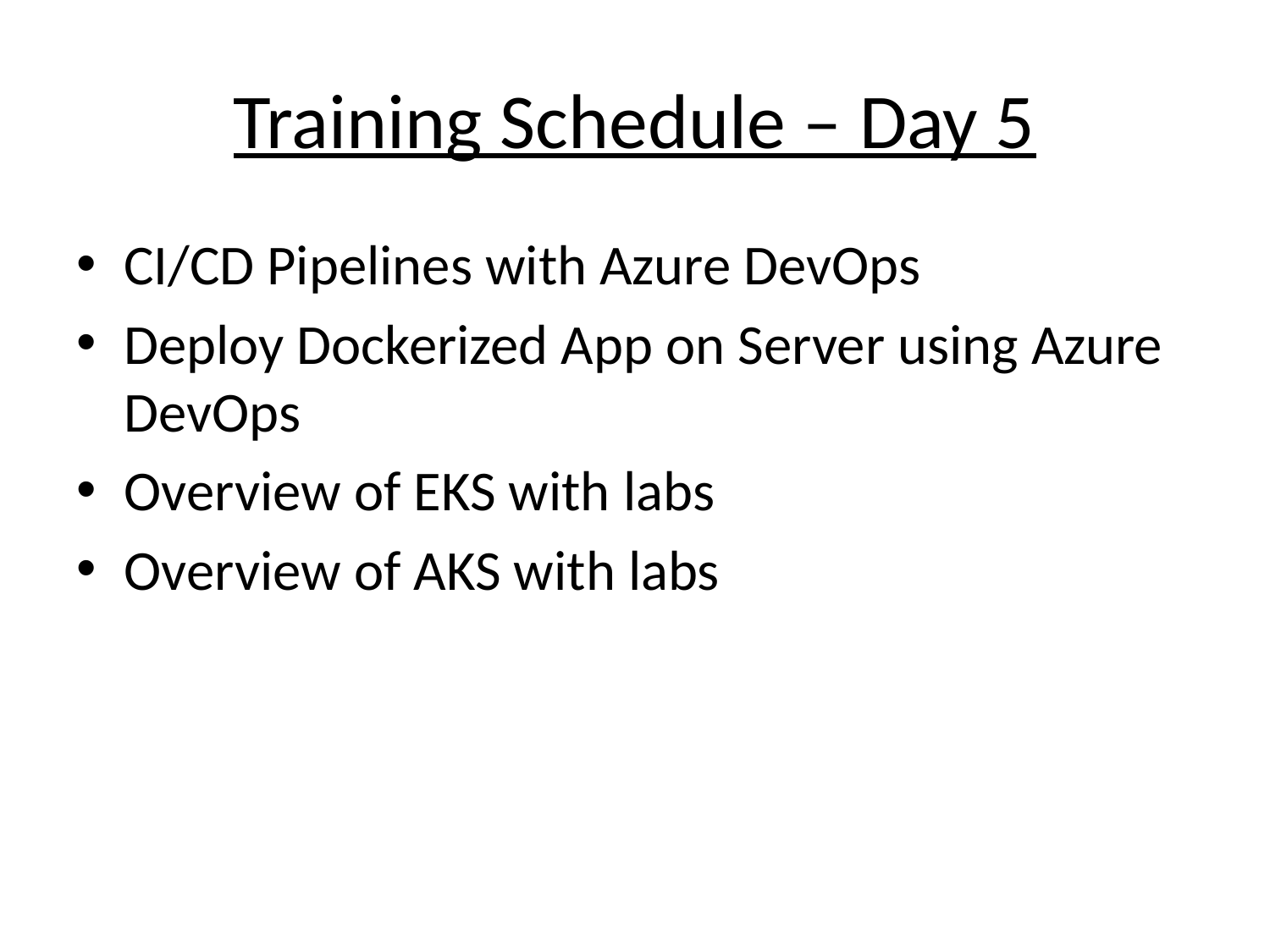

# Training Schedule – Day 5
CI/CD Pipelines with Azure DevOps
Deploy Dockerized App on Server using Azure DevOps
Overview of EKS with labs
Overview of AKS with labs